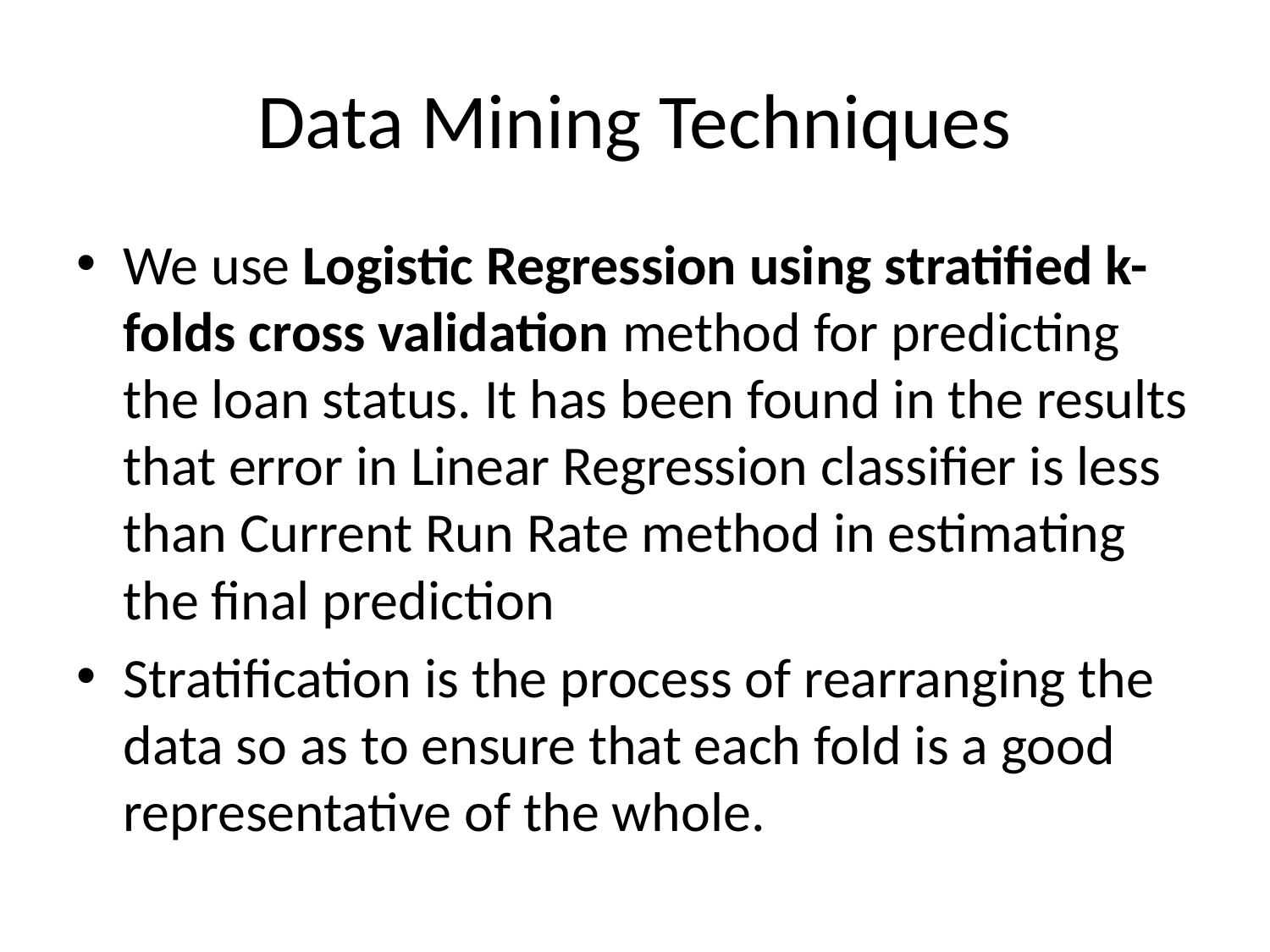

# Data Mining Techniques
We use Logistic Regression using stratified k-folds cross validation method for predicting the loan status. It has been found in the results that error in Linear Regression classifier is less than Current Run Rate method in estimating the final prediction
Stratification is the process of rearranging the data so as to ensure that each fold is a good representative of the whole.